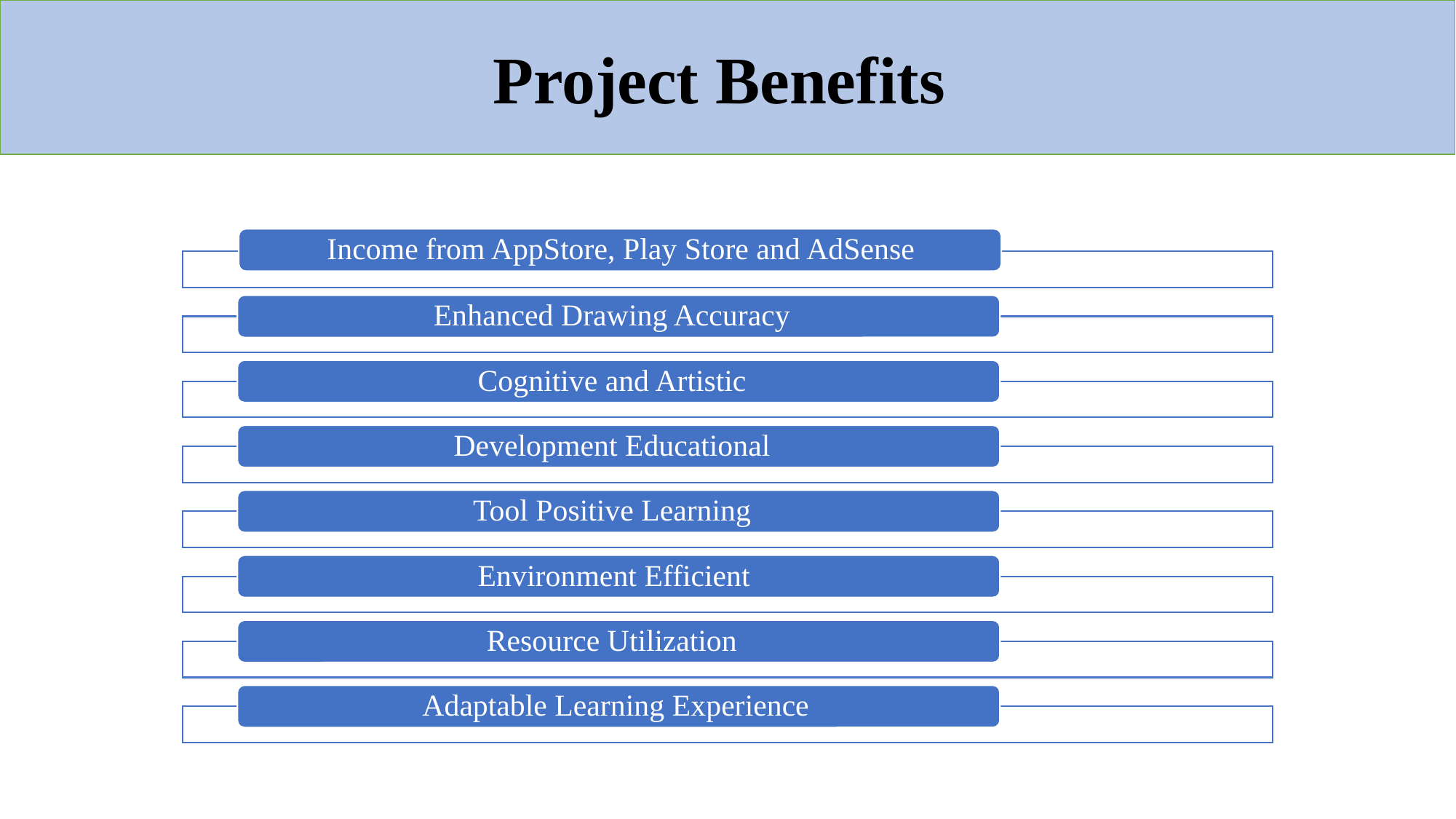

Project Benefits
Income from AppStore, Play Store and AdSense
Enhanced Drawing Accuracy
Cognitive and Artistic
Development Educational
Tool Positive Learning
Environment Efficient
Resource Utilization
Adaptable Learning Experience